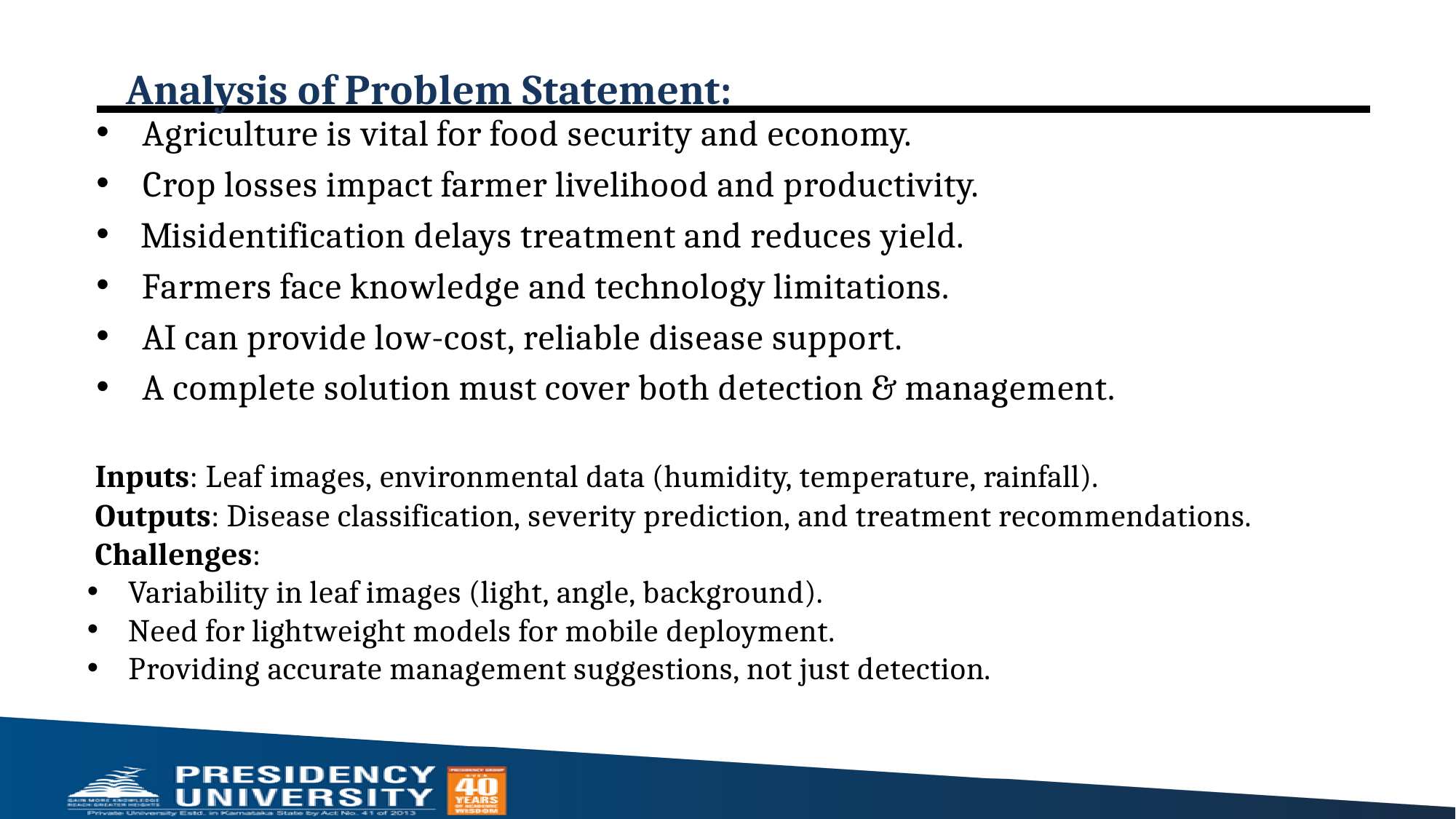

# Analysis of Problem Statement:
Agriculture is vital for food security and economy.
Crop losses impact farmer livelihood and productivity.
Misidentification delays treatment and reduces yield.
Farmers face knowledge and technology limitations.
AI can provide low-cost, reliable disease support.
A complete solution must cover both detection & management.

 Inputs: Leaf images, environmental data (humidity, temperature, rainfall).
 Outputs: Disease classification, severity prediction, and treatment recommendations.
 Challenges:
Variability in leaf images (light, angle, background).
Need for lightweight models for mobile deployment.
Providing accurate management suggestions, not just detection.